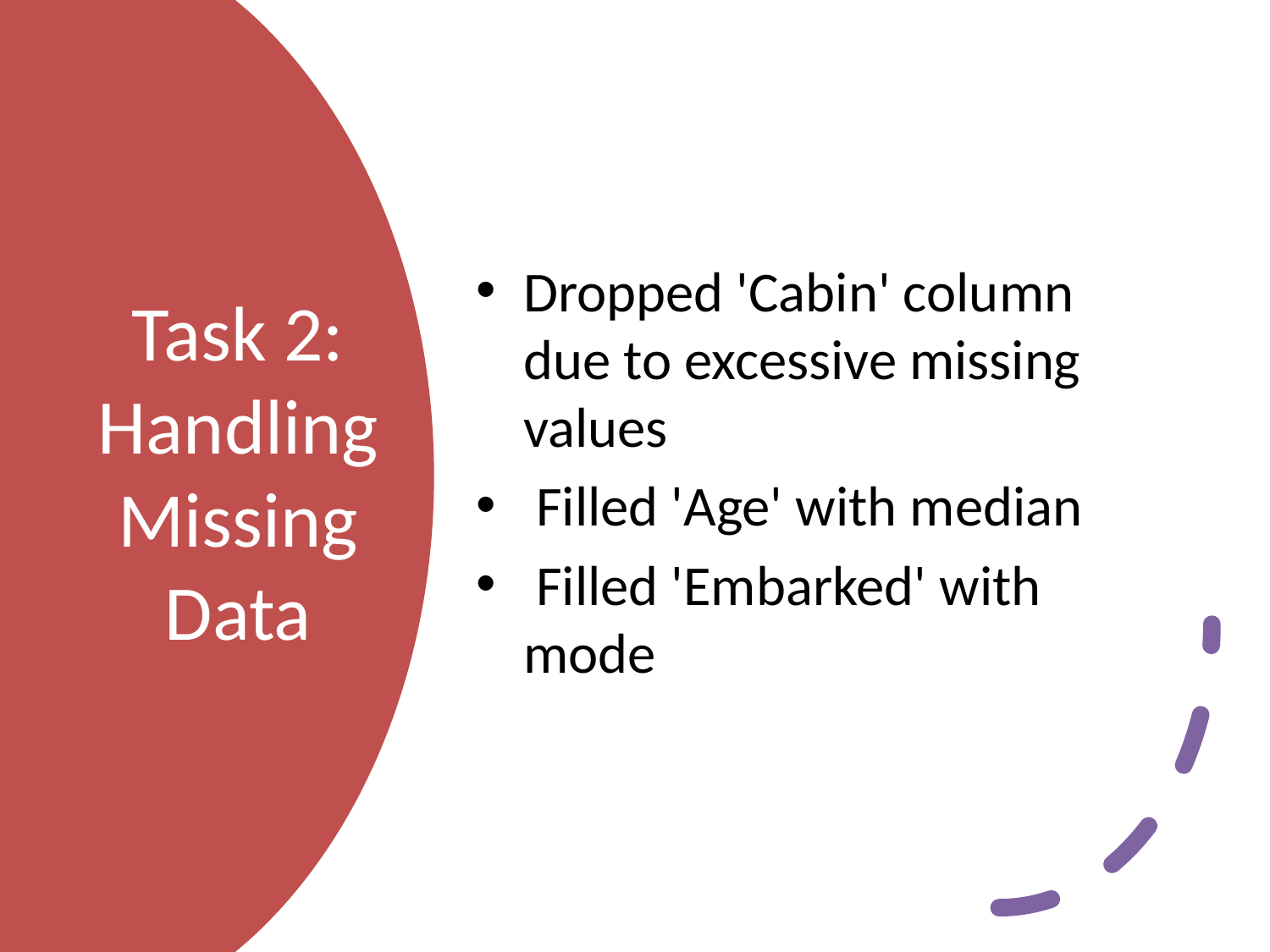

Dropped 'Cabin' column due to excessive missing values
 Filled 'Age' with median
 Filled 'Embarked' with mode
# Task 2: Handling Missing Data